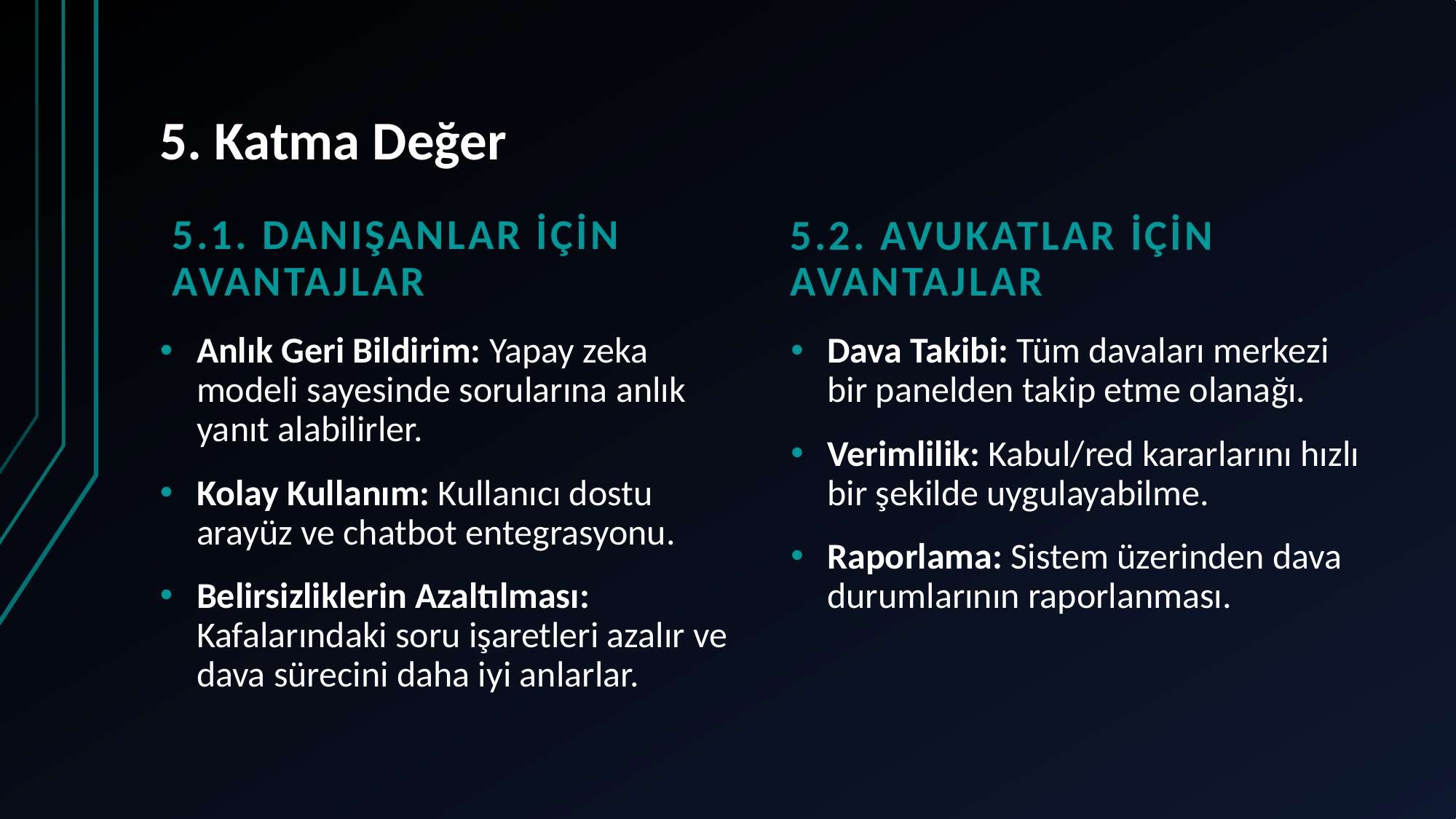

# 5. Katma Değer
5.1. Danışanlar İçin Avantajlar

5.2. Avukatlar İçin Avantajlar

Anlık Geri Bildirim: Yapay zeka modeli sayesinde sorularına anlık yanıt alabilirler.
Kolay Kullanım: Kullanıcı dostu arayüz ve chatbot entegrasyonu.
Belirsizliklerin Azaltılması: Kafalarındaki soru işaretleri azalır ve dava sürecini daha iyi anlarlar.

Dava Takibi: Tüm davaları merkezi bir panelden takip etme olanağı.
Verimlilik: Kabul/red kararlarını hızlı bir şekilde uygulayabilme.
Raporlama: Sistem üzerinden dava durumlarının raporlanması.